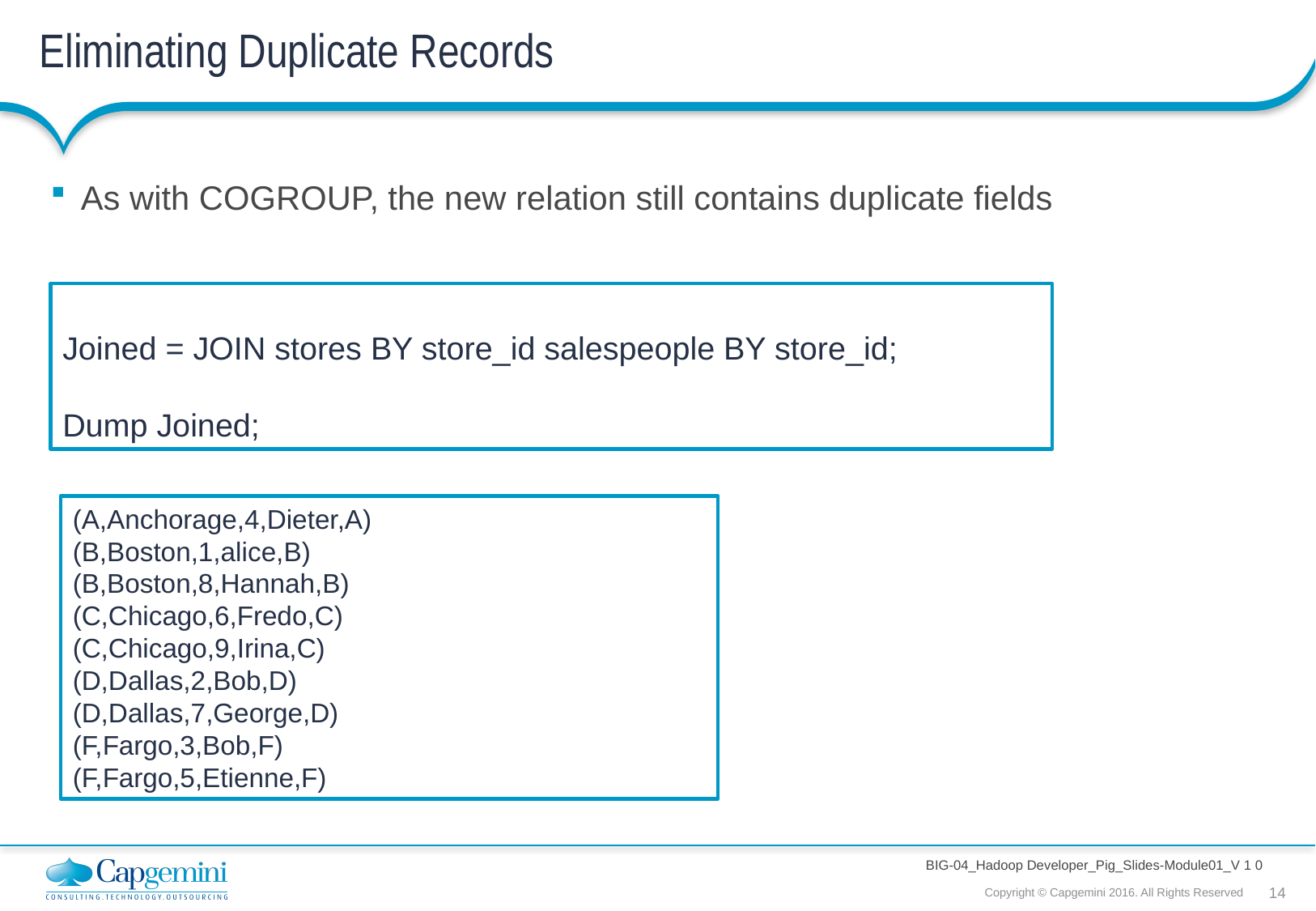

# Eliminating Duplicate Records
As with COGROUP, the new relation still contains duplicate fields

Joined = JOIN stores BY store_id salespeople BY store_id;

Dump Joined;
(A,Anchorage,4,Dieter,A)
(B,Boston,1,alice,B)
(B,Boston,8,Hannah,B)
(C,Chicago,6,Fredo,C)
(C,Chicago,9,Irina,C)
(D,Dallas,2,Bob,D)
(D,Dallas,7,George,D)
(F,Fargo,3,Bob,F)
(F,Fargo,5,Etienne,F)